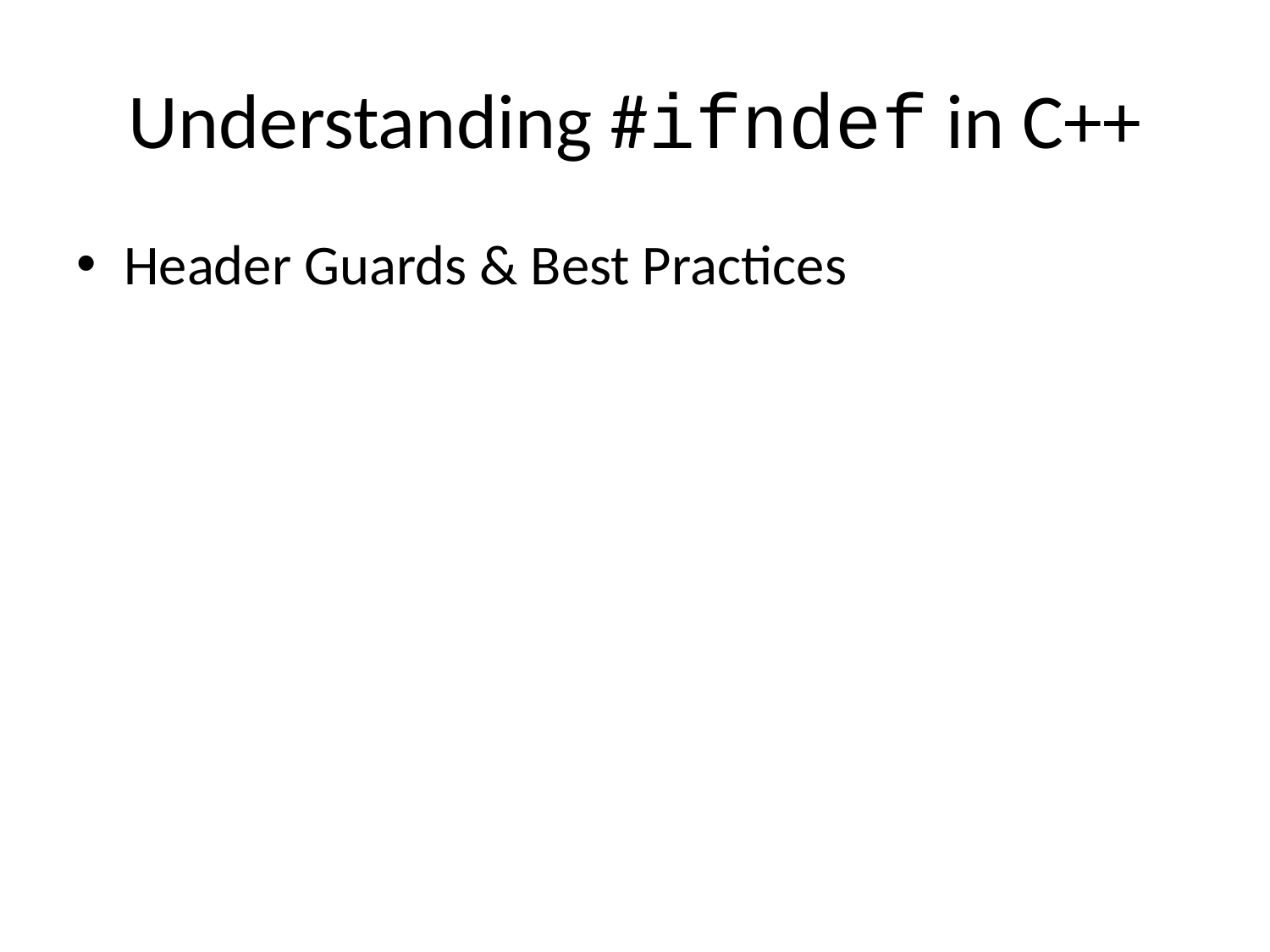

# Understanding #ifndef in C++
Header Guards & Best Practices